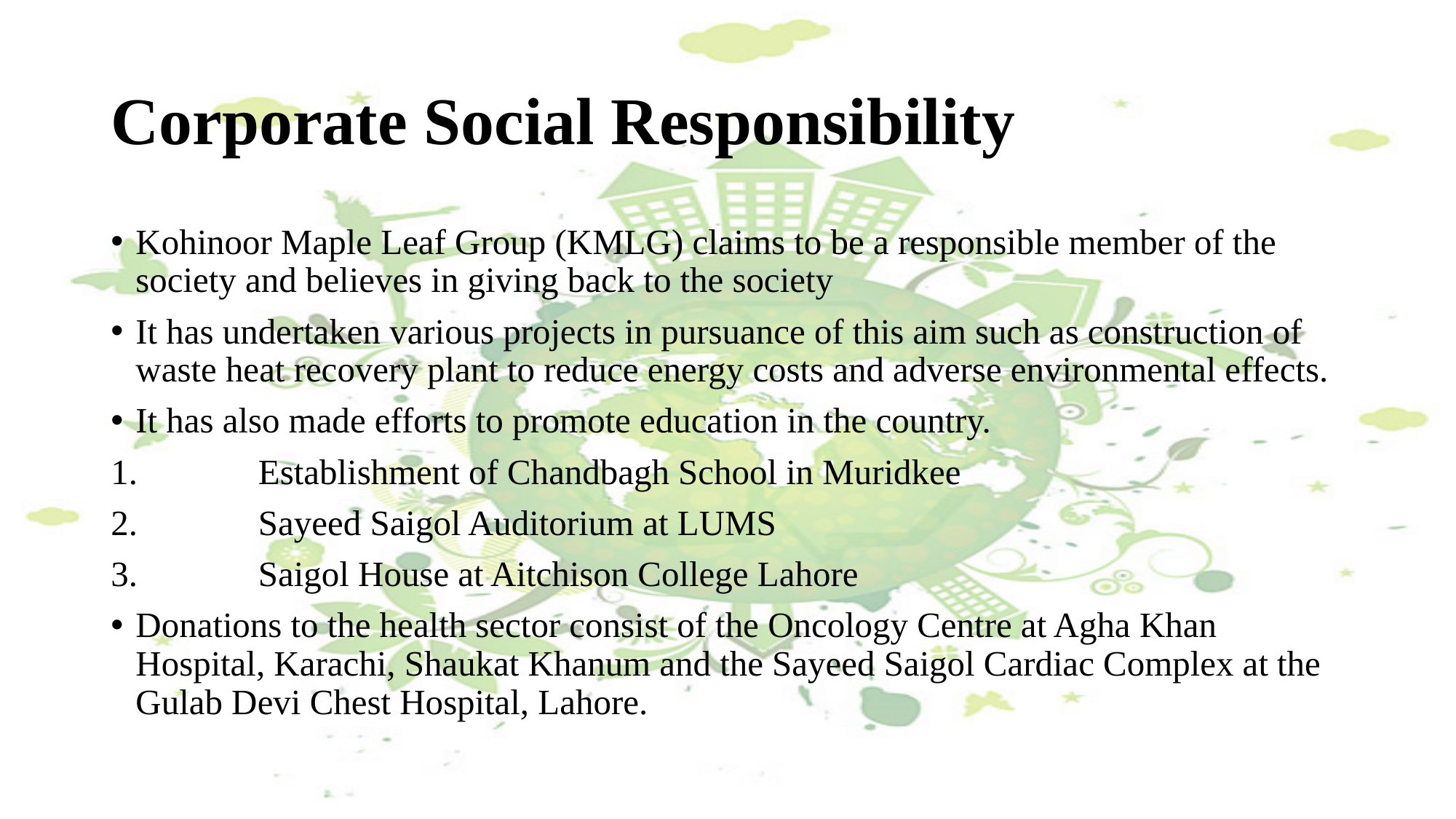

# Corporate Social Responsibility
Kohinoor Maple Leaf Group (KMLG) claims to be a responsible member of the society and believes in giving back to the society
It has undertaken various projects in pursuance of this aim such as construction of waste heat recovery plant to reduce energy costs and adverse environmental effects.
It has also made efforts to promote education in the country.
	Establishment of Chandbagh School in Muridkee
	Sayeed Saigol Auditorium at LUMS
	Saigol House at Aitchison College Lahore
Donations to the health sector consist of the Oncology Centre at Agha Khan Hospital, Karachi, Shaukat Khanum and the Sayeed Saigol Cardiac Complex at the Gulab Devi Chest Hospital, Lahore.